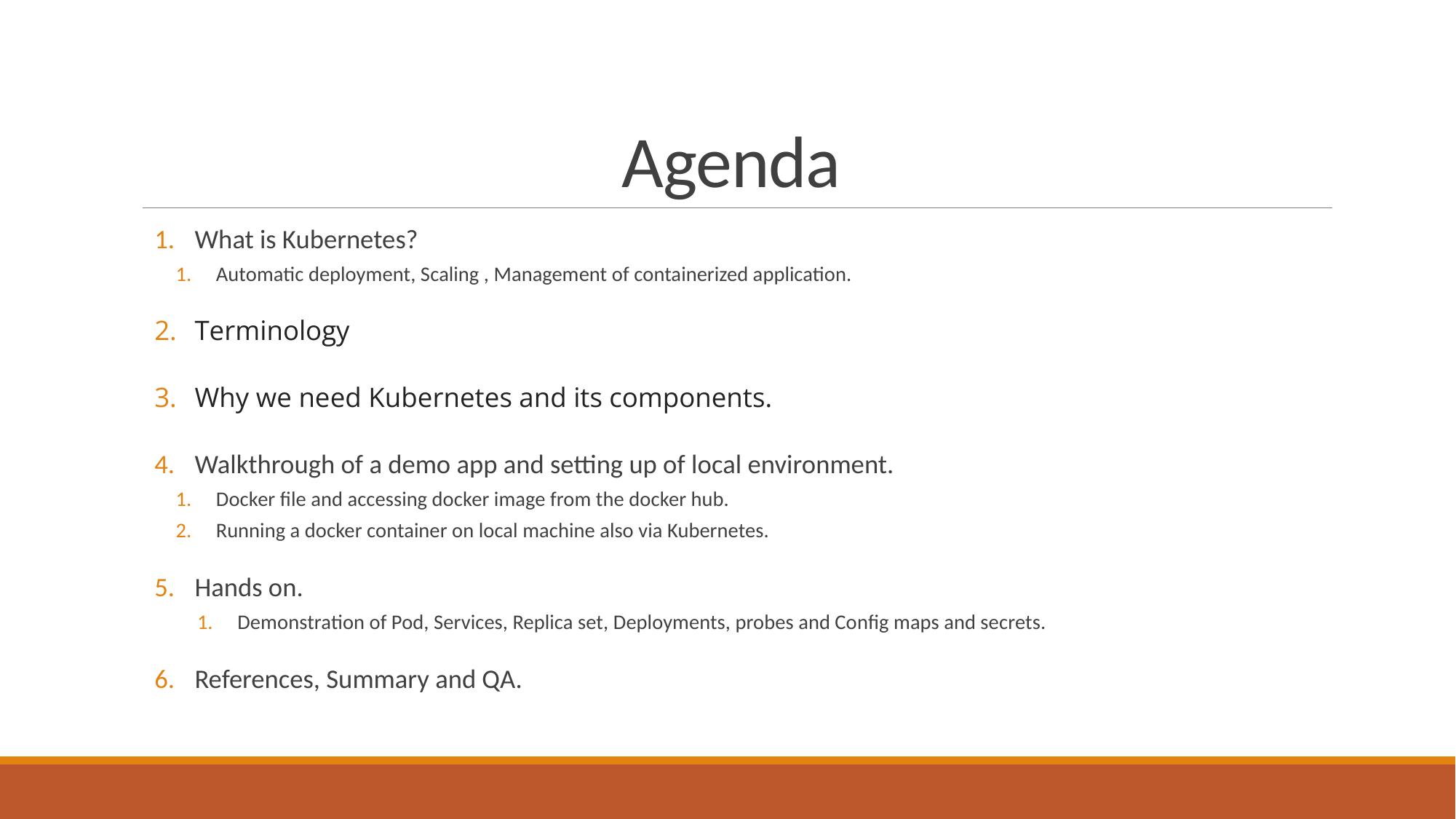

# Agenda
What is Kubernetes?
Automatic deployment, Scaling , Management of containerized application.
Terminology
Why we need Kubernetes and its components.
Walkthrough of a demo app and setting up of local environment.
Docker file and accessing docker image from the docker hub.
Running a docker container on local machine also via Kubernetes.
Hands on.
Demonstration of Pod, Services, Replica set, Deployments, probes and Config maps and secrets.
References, Summary and QA.